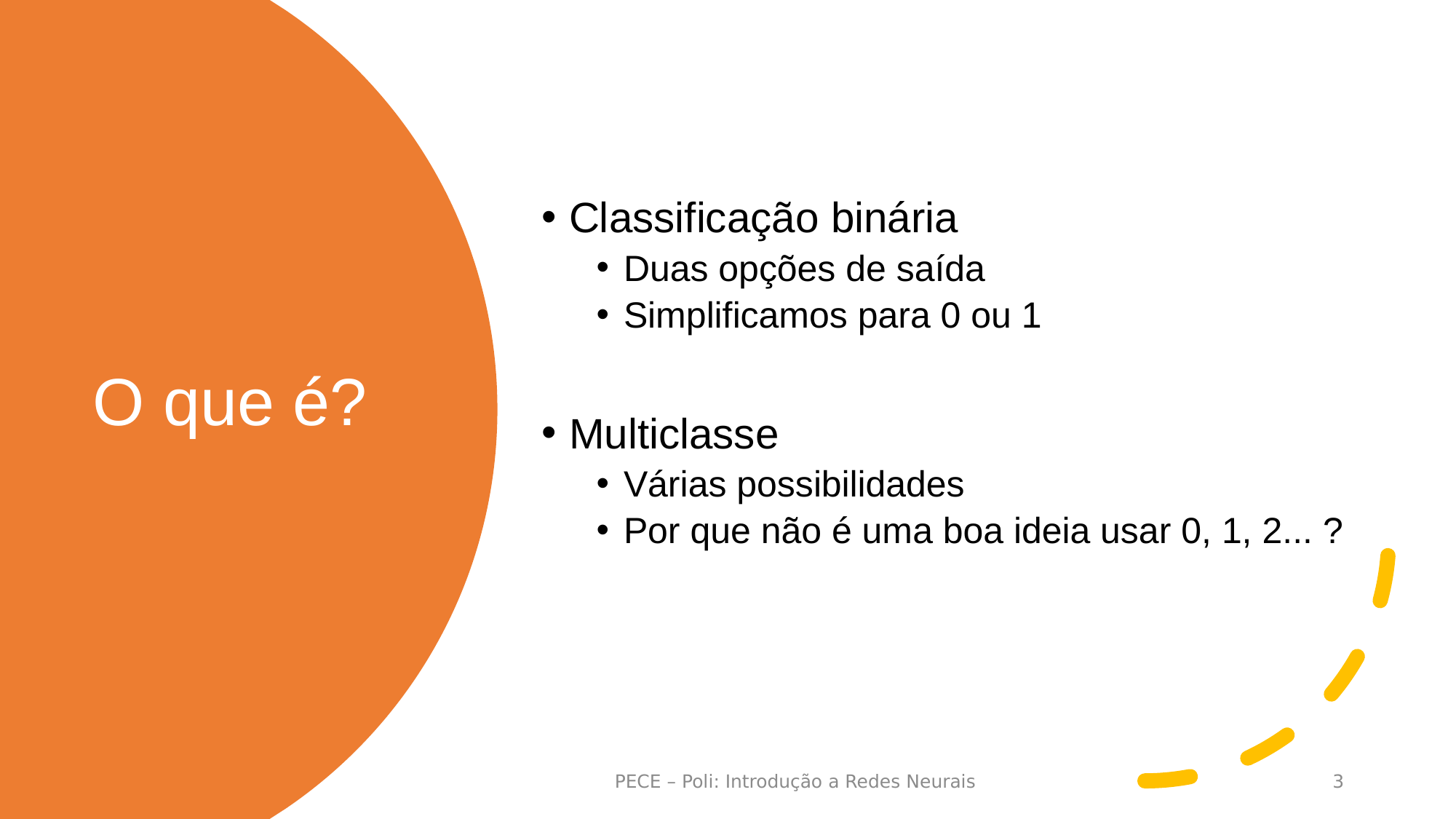

Classificação binária
Duas opções de saída
Simplificamos para 0 ou 1

Multiclasse
Várias possibilidades
Por que não é uma boa ideia usar 0, 1, 2... ?

# O que é?

PECE – Poli: Introdução a Redes Neurais
3